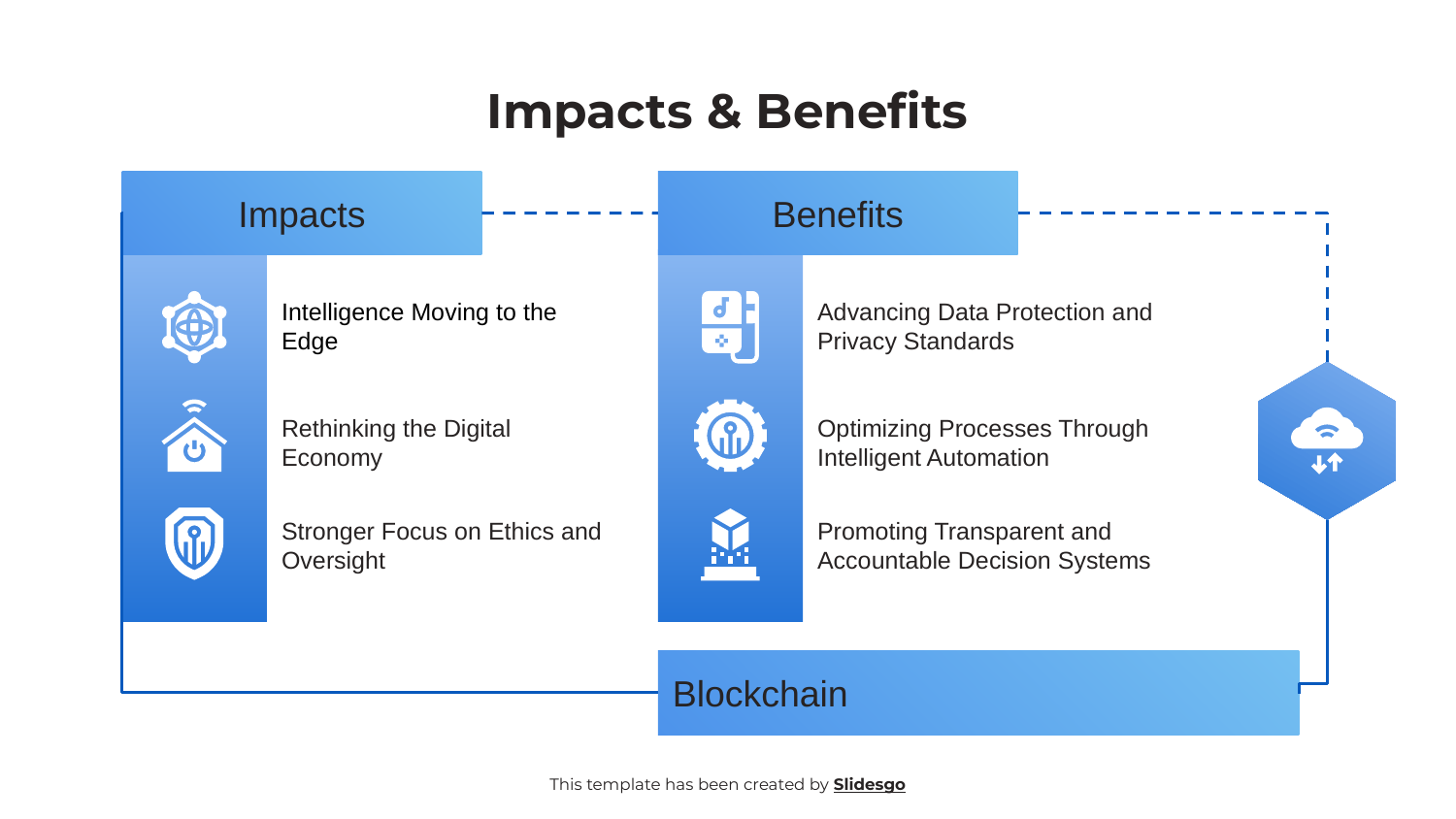

# Impacts & Benefits
Impacts
Benefits

Intelligence Moving to the Edge
Advancing Data Protection and Privacy Standards

Optimizing Processes Through Intelligent Automation
Rethinking the Digital Economy

Promoting Transparent and Accountable Decision Systems
Stronger Focus on Ethics and Oversight

Blockchain
This template has been created by Slidesgo